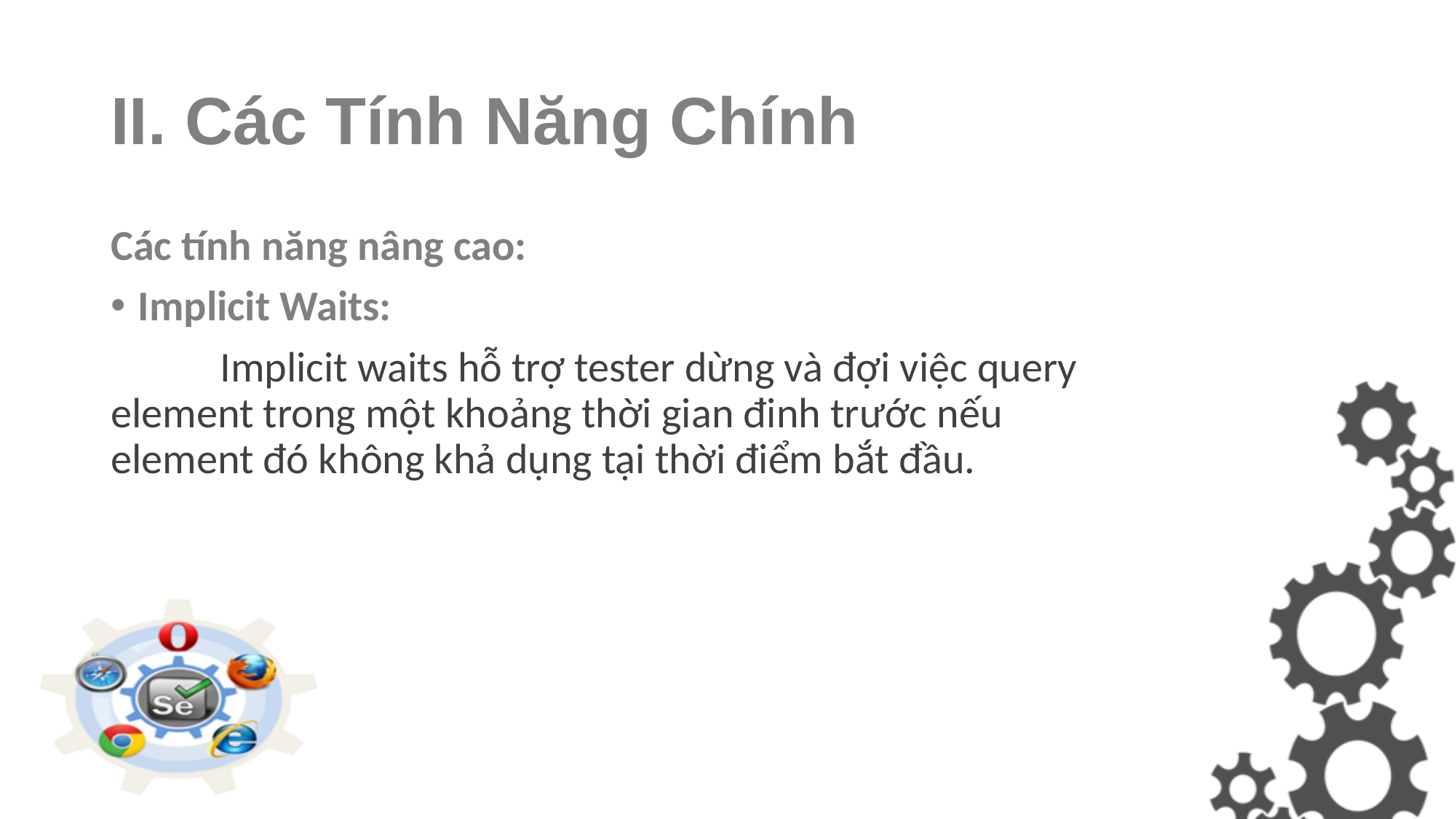

# II. Các Tính Năng Chính
Các tính năng nâng cao:
Implicit Waits:
	Implicit waits hỗ trợ tester dừng và đợi việc query element trong một khoảng thời gian đinh trước nếu element đó không khả dụng tại thời điểm bắt đầu.